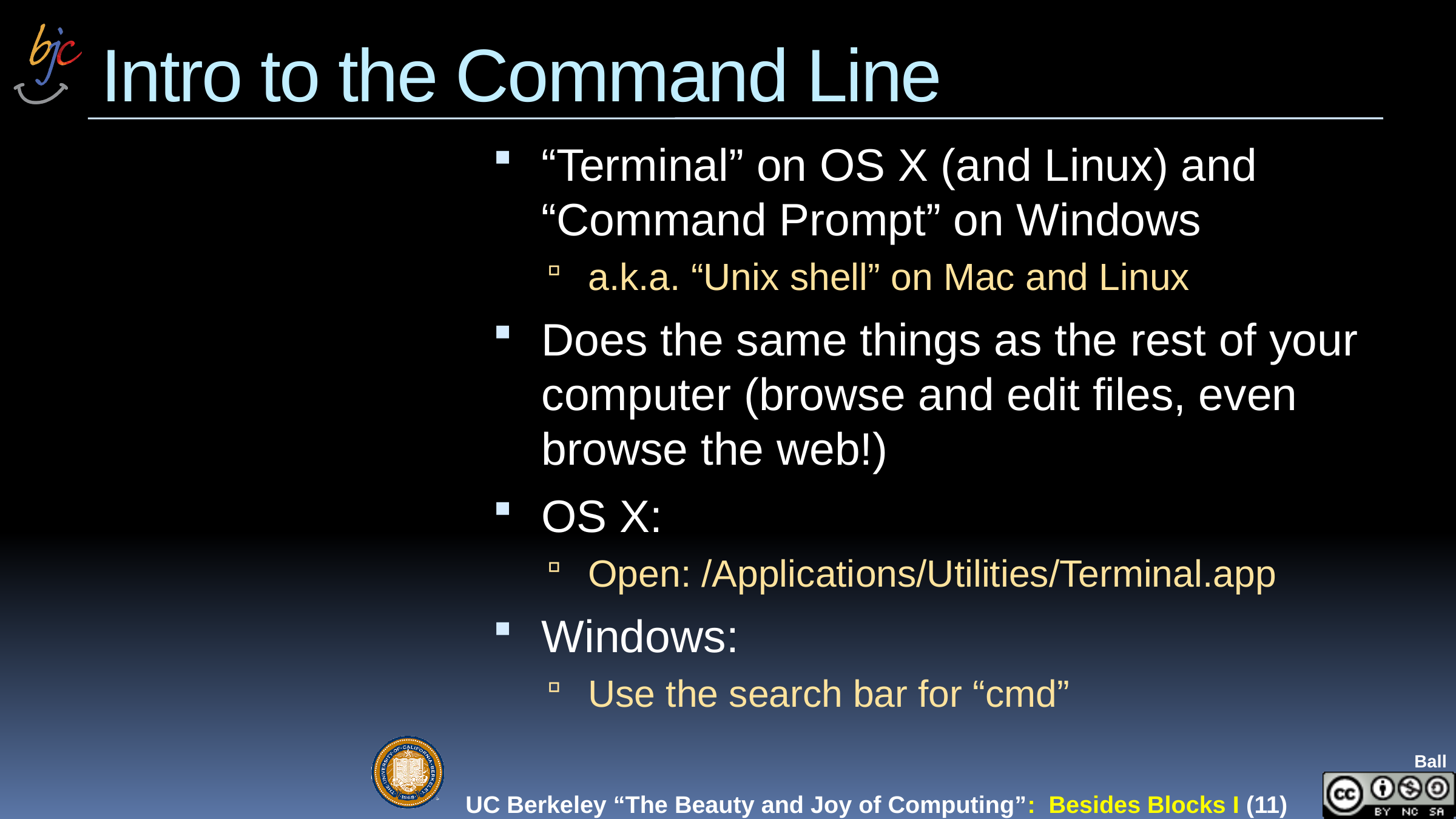

# Intro to the Command Line
“Terminal” on OS X (and Linux) and “Command Prompt” on Windows
a.k.a. “Unix shell” on Mac and Linux
Does the same things as the rest of your computer (browse and edit files, even browse the web!)
OS X:
Open: /Applications/Utilities/Terminal.app
Windows:
Use the search bar for “cmd”